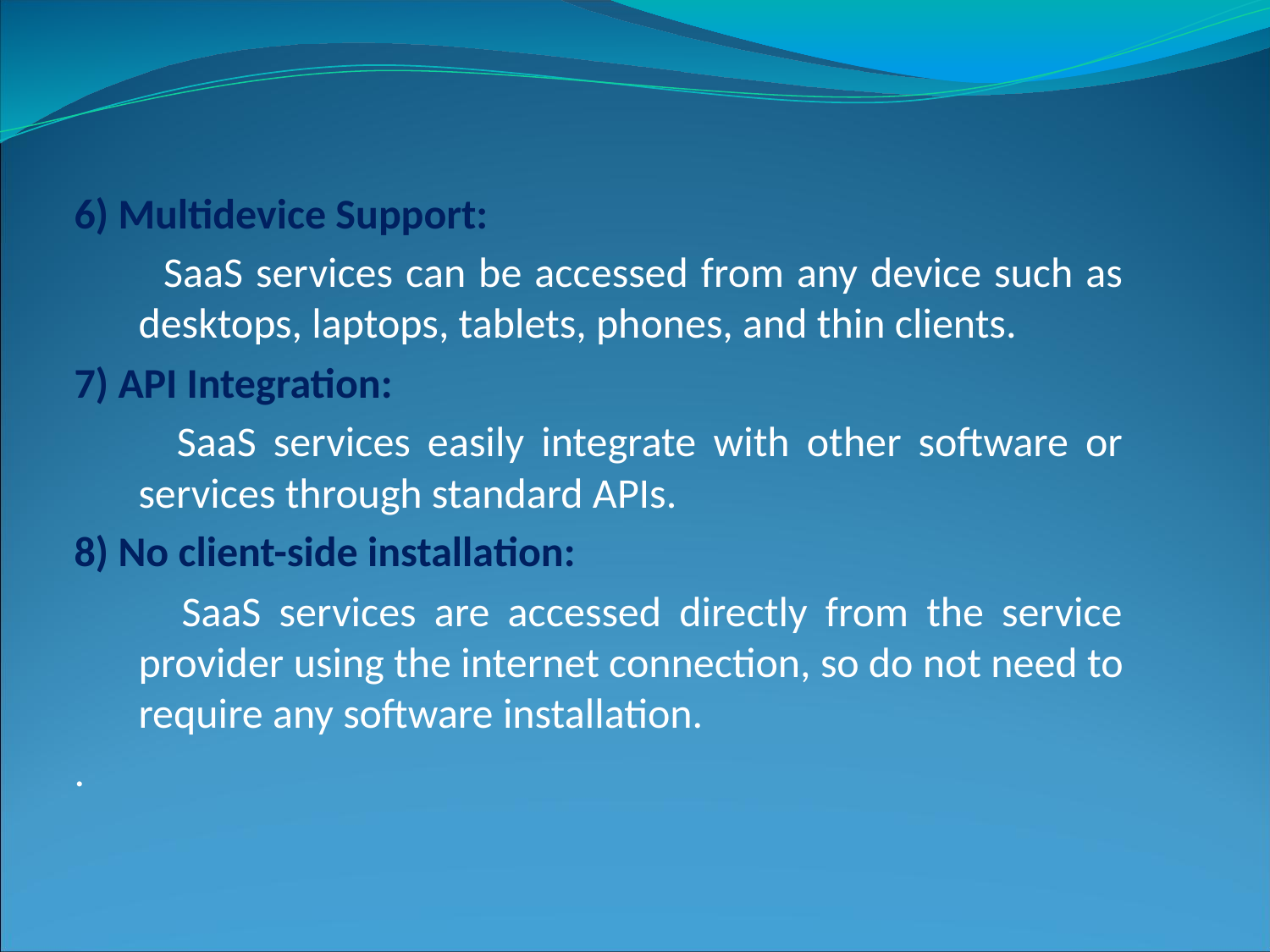

6) Multidevice Support:
       SaaS services can be accessed from any device such as desktops, laptops, tablets, phones, and thin clients.
7) API Integration:
      SaaS services easily integrate with other software or services through standard APIs.
8) No client-side installation:
      SaaS services are accessed directly from the service provider using the internet connection, so do not need to require any software installation.
.